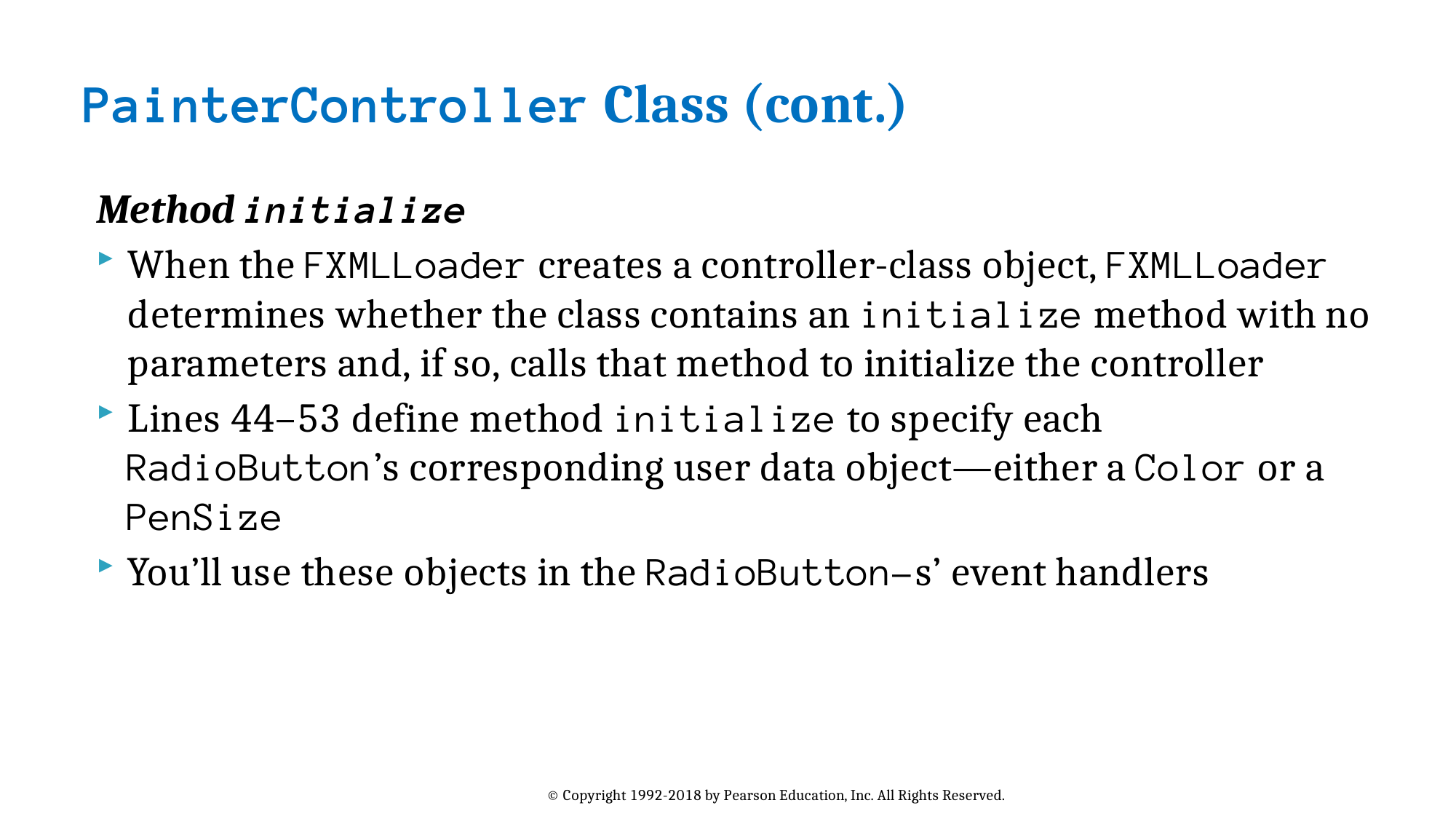

# PainterController Class (cont.)
Method initialize
When the FXMLLoader creates a controller-class object, FXMLLoader determines whether the class contains an initialize method with no parameters and, if so, calls that method to initialize the controller
Lines 44–53 define method initialize to specify each RadioButton’s corresponding user data object—either a Color or a PenSize
You’ll use these objects in the RadioButton-s’ event handlers
© Copyright 1992-2018 by Pearson Education, Inc. All Rights Reserved.